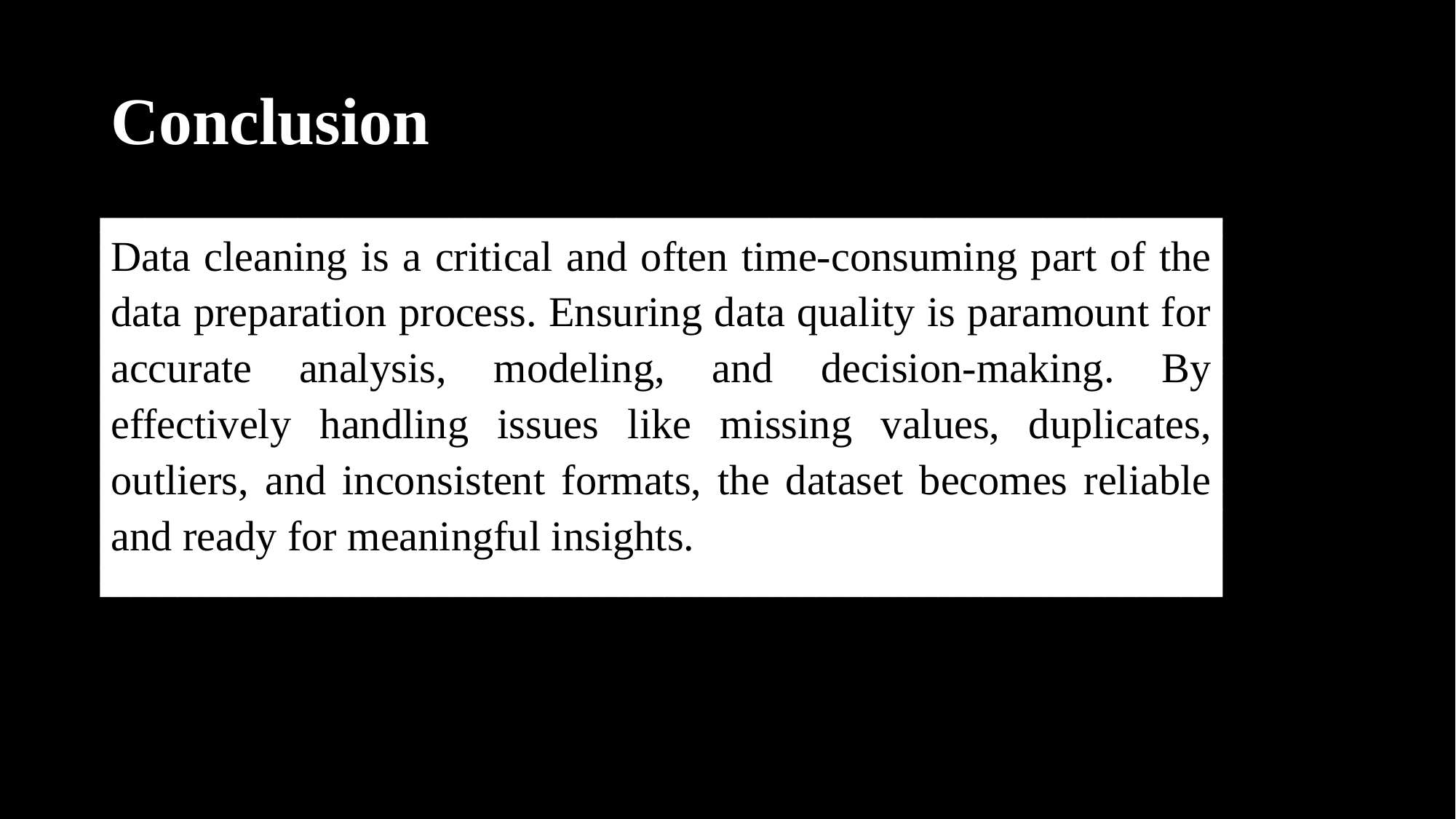

# Conclusion
Data cleaning is a critical and often time-consuming part of the data preparation process. Ensuring data quality is paramount for accurate analysis, modeling, and decision-making. By effectively handling issues like missing values, duplicates, outliers, and inconsistent formats, the dataset becomes reliable and ready for meaningful insights.